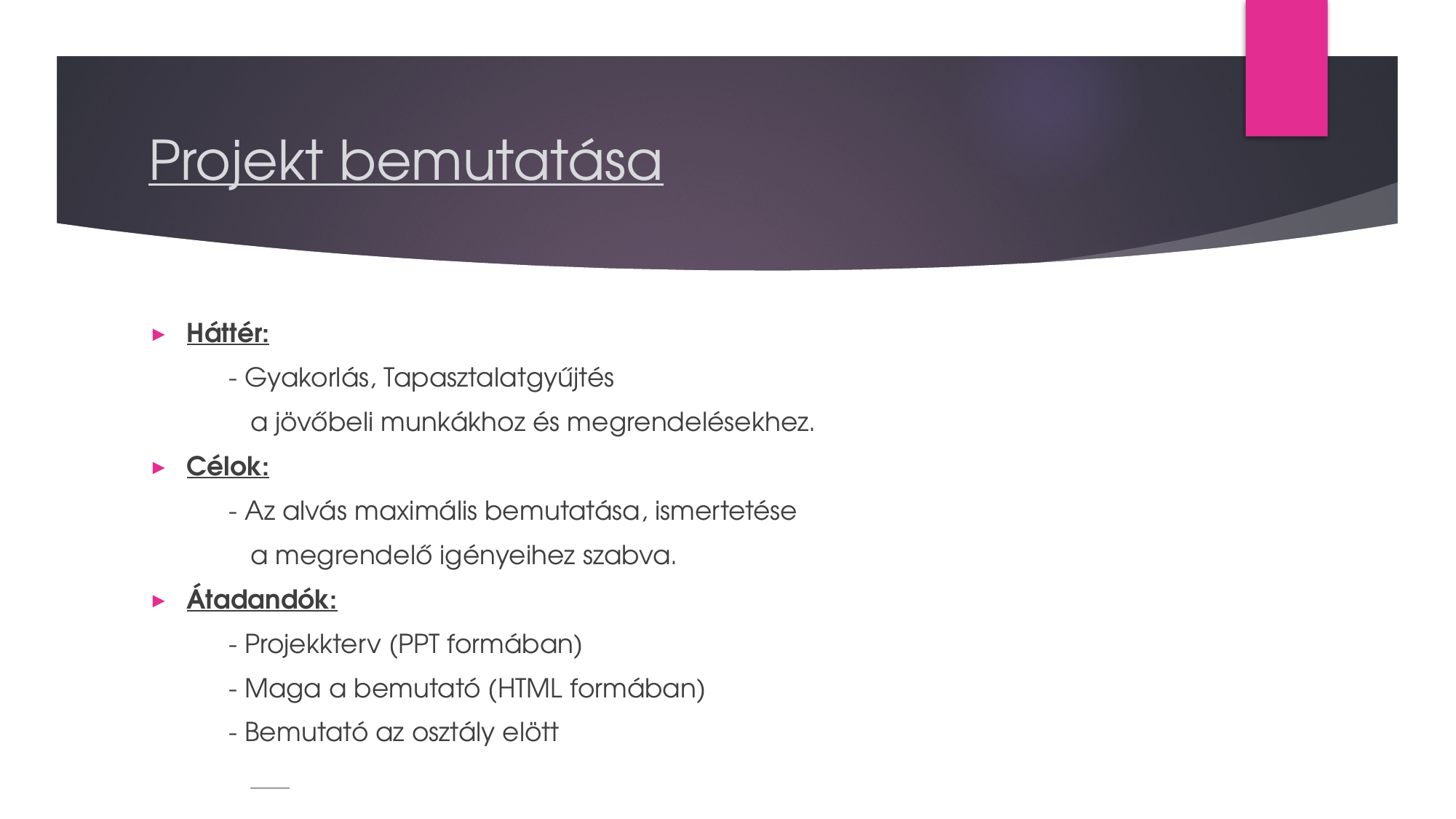

# Projekt bemutatása
Háttér:
           - Gyakorlás, Tapasztalatgyűjtés
              a jövőbeli munkákhoz és megrendelésekhez.
Célok:
           - Az alvás maximális bemutatása, ismertetése
              a megrendelő igényeihez szabva.
Átadandók:
           - Projekkterv (PPT formában)
           - Maga a bemutató (HTML formában)
           - Bemutató az osztály elött